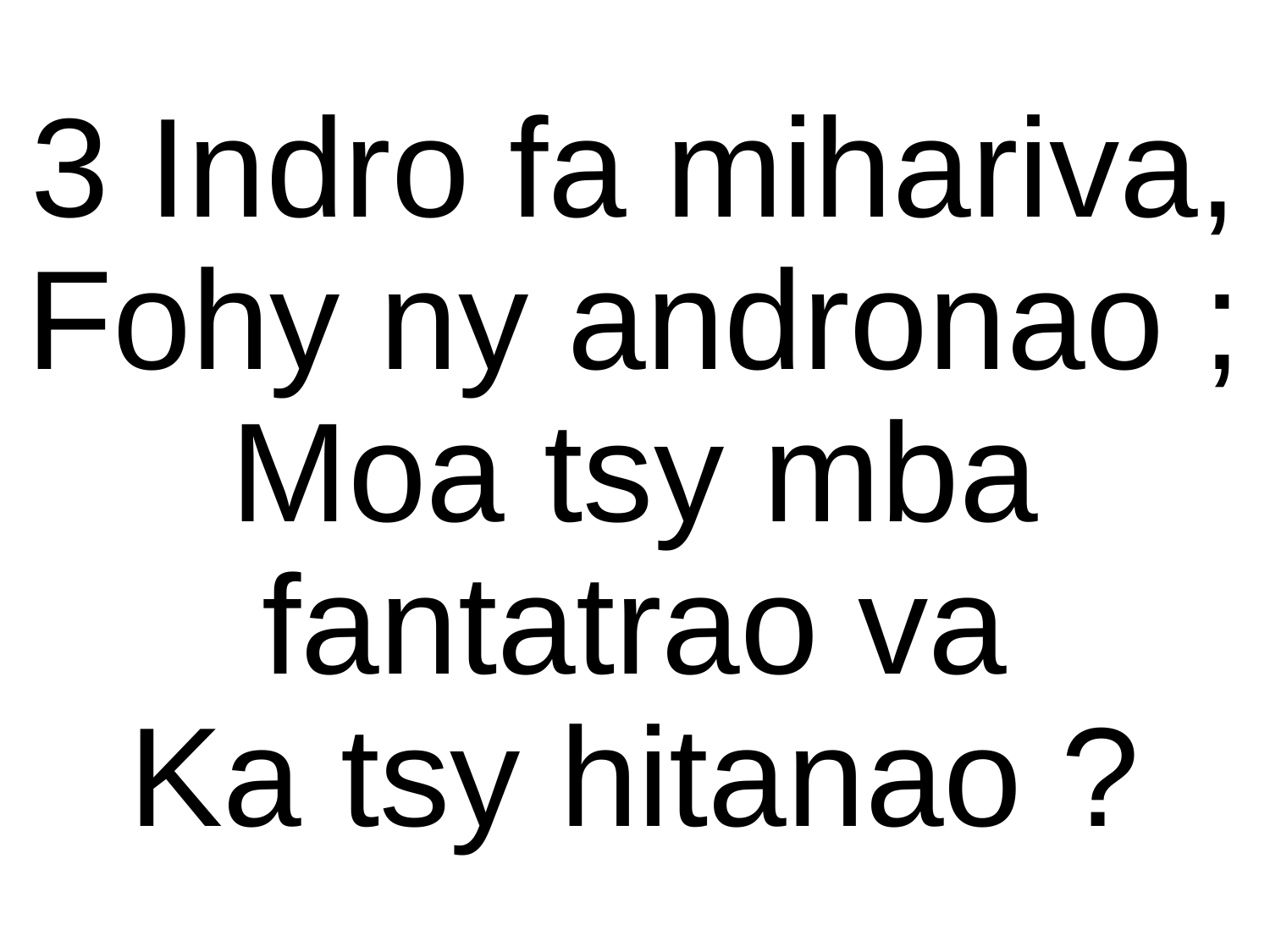

3 Indro fa mihariva,
Fohy ny andronao ;
Moa tsy mba fantatrao va
Ka tsy hitanao ?